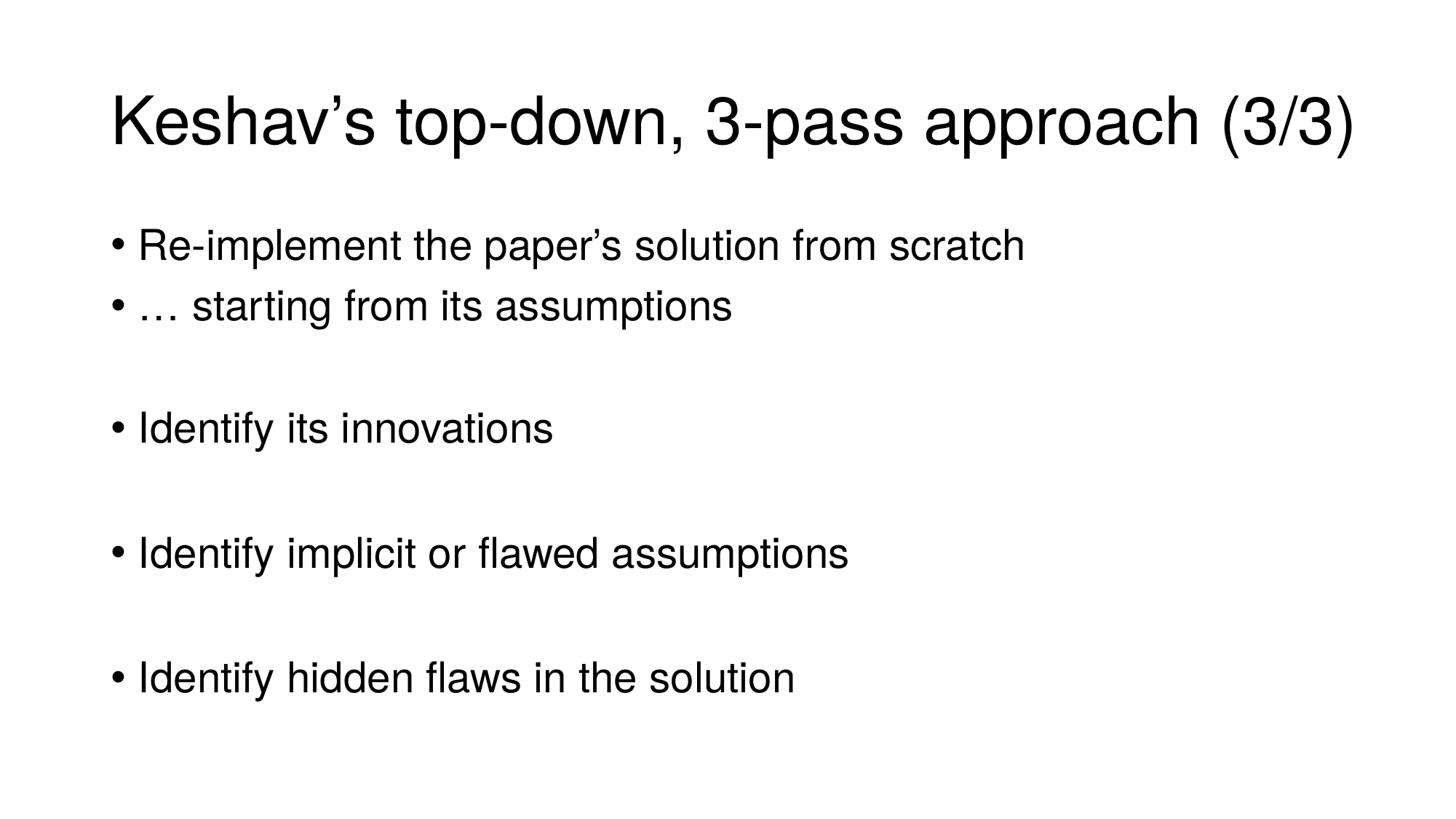

# Keshav’s top-down, 3-pass approach (3/3)
Re-implement the paper’s solution from scratch
… starting from its assumptions

Identify its innovations

Identify implicit or flawed assumptions

Identify hidden flaws in the solution